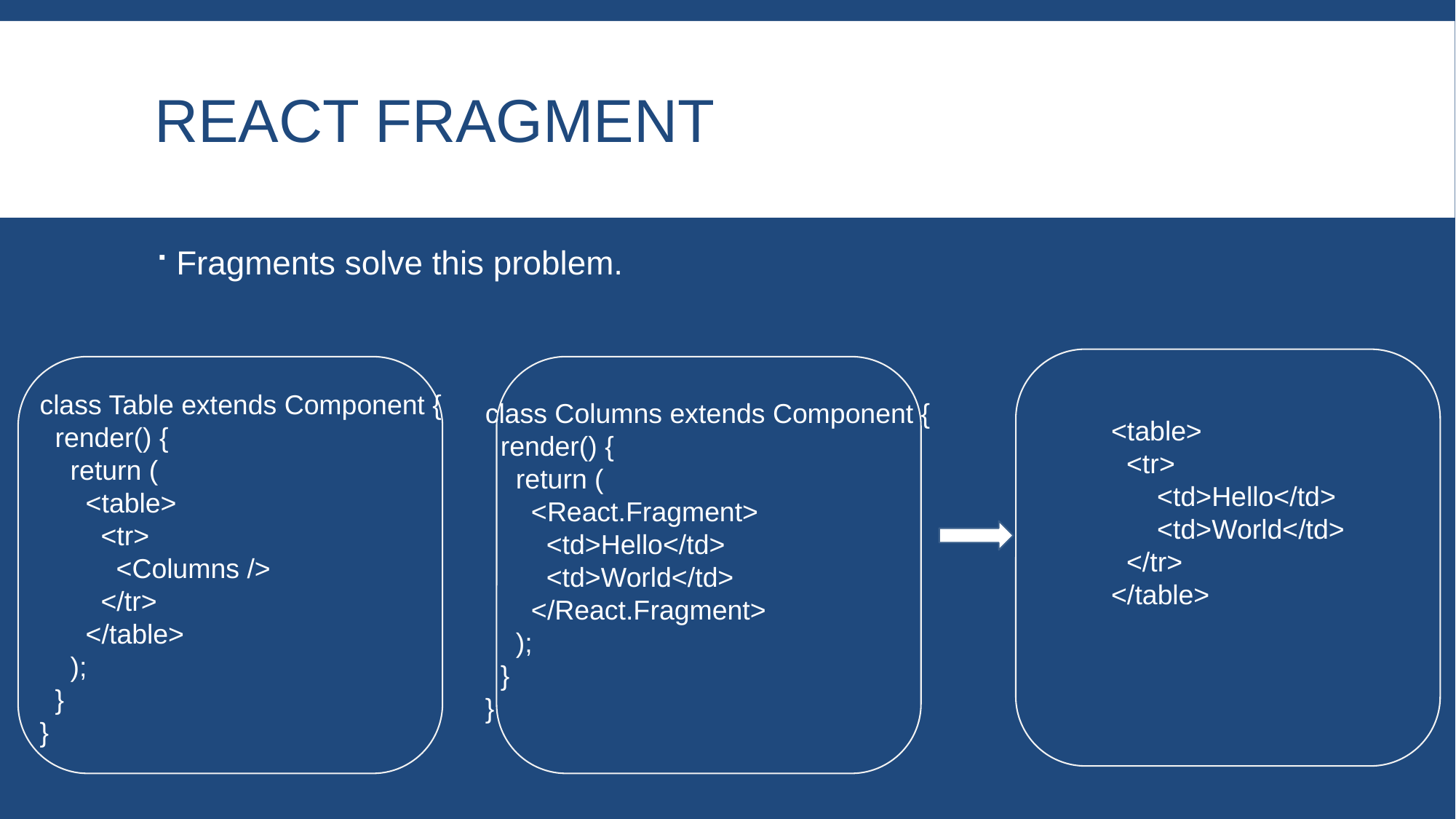

# React fragment
Fragments solve this problem.

class Table extends Component {
  render() {
    return (
      <table>
        <tr>
          <Columns />
        </tr>
      </table>
    );
  }
}
class Columns extends Component {
  render() {
    return (
      <React.Fragment>
        <td>Hello</td>
        <td>World</td>
      </React.Fragment>
    );
  }
}
<table>
  <tr>
      <td>Hello</td>
      <td>World</td>
  </tr>
</table>